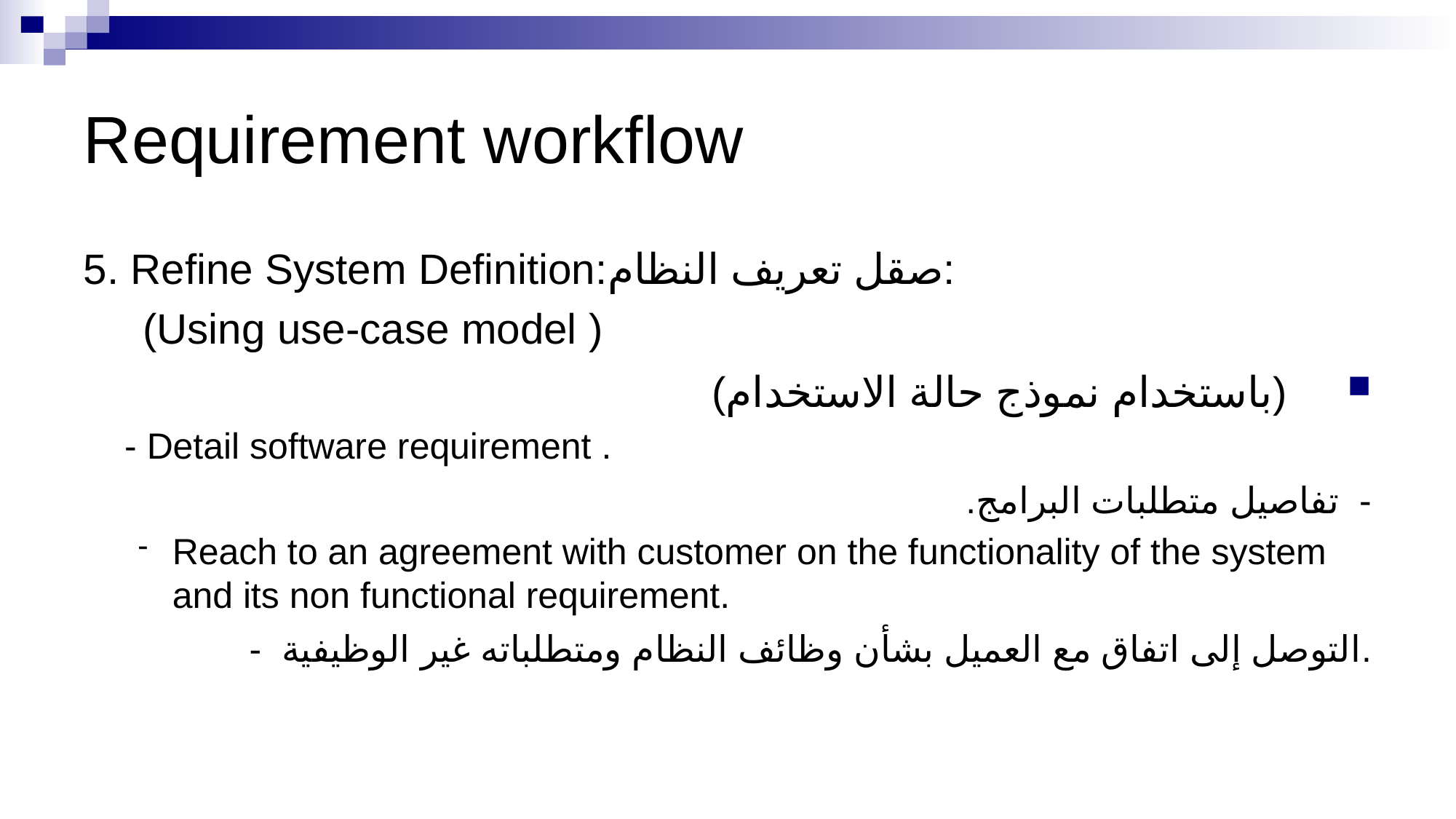

# Requirement workflow
5. Refine System Definition:صقل تعريف النظام:
     (Using use-case model )
 (باستخدام نموذج حالة الاستخدام)
    - Detail software requirement .
-  تفاصيل متطلبات البرامج.
Reach to an agreement with customer on the functionality of the system and its non functional requirement.
-  التوصل إلى اتفاق مع العميل بشأن وظائف النظام ومتطلباته غير الوظيفية.